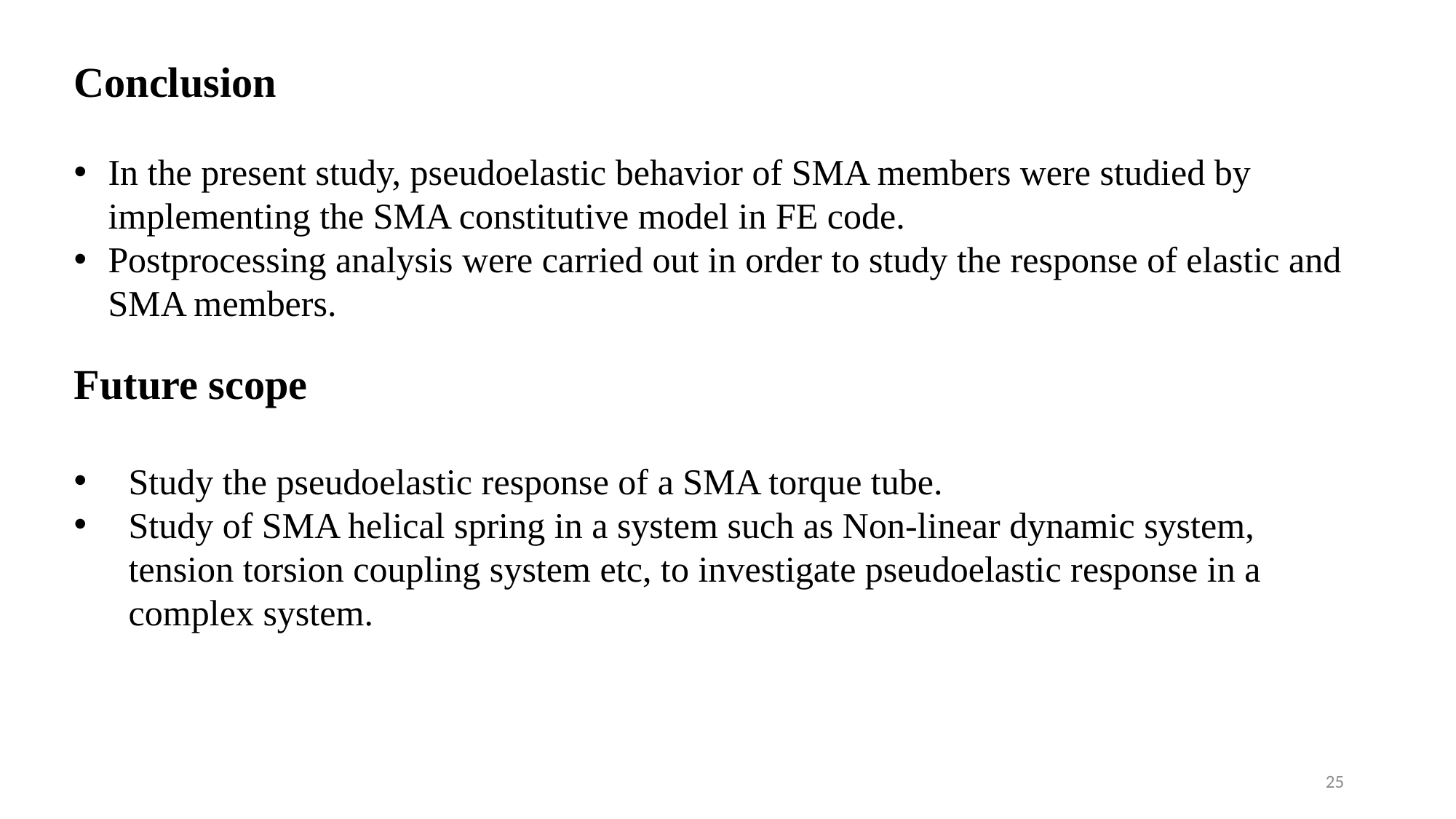

Conclusion

In the present study, pseudoelastic behavior of SMA members were studied by implementing the SMA constitutive model in FE code.
Postprocessing analysis were carried out in order to study the response of elastic and SMA members.

Future scope

Study the pseudoelastic response of a SMA torque tube.
Study of SMA helical spring in a system such as Non-linear dynamic system, tension torsion coupling system etc, to investigate pseudoelastic response in a complex system.

25